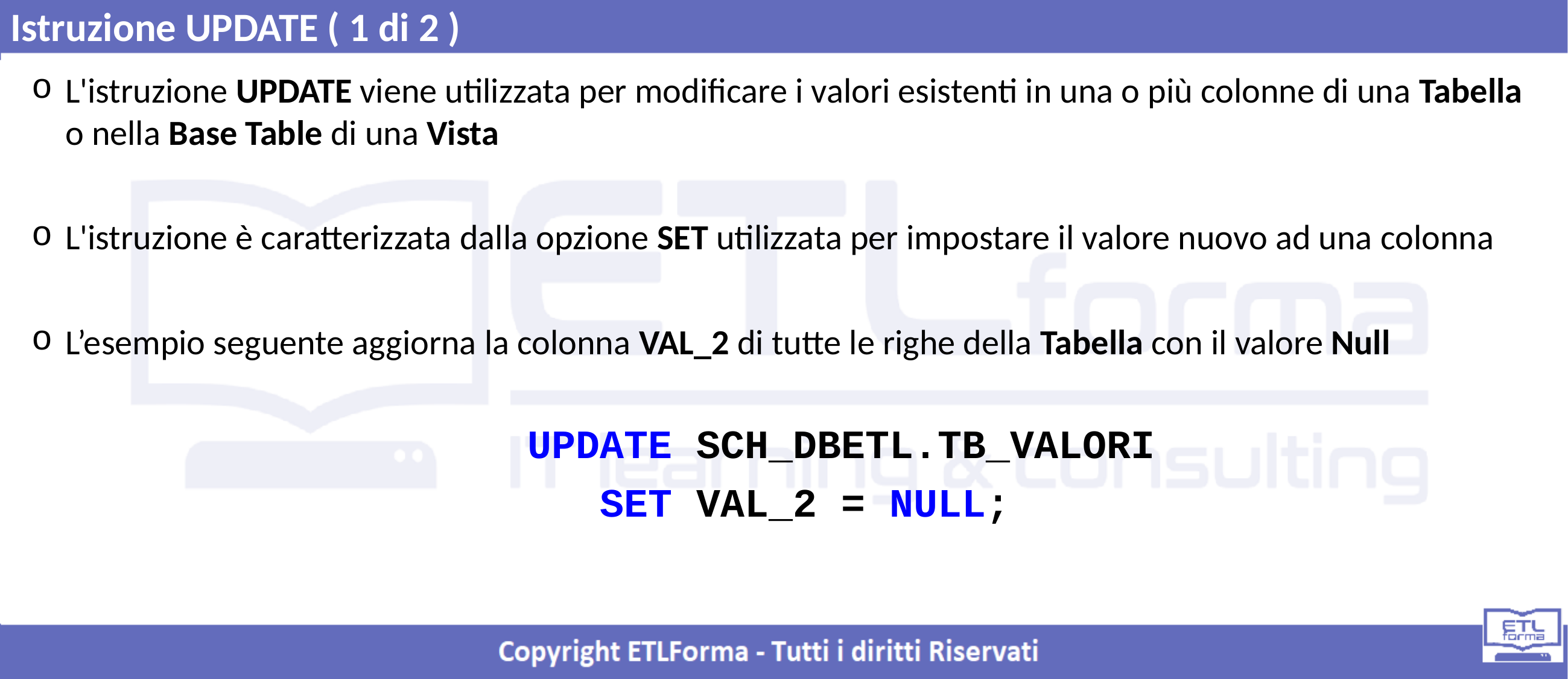

Istruzione UPDATE ( 1 di 2 )
L'istruzione UPDATE viene utilizzata per modificare i valori esistenti in una o più colonne di una Tabella o nella Base Table di una Vista

L'istruzione è caratterizzata dalla opzione SET utilizzata per impostare il valore nuovo ad una colonna

L’esempio seguente aggiorna la colonna VAL_2 di tutte le righe della Tabella con il valore Null

UPDATE SCH_DBETL.TB_VALORI
   SET VAL_2 = NULL;